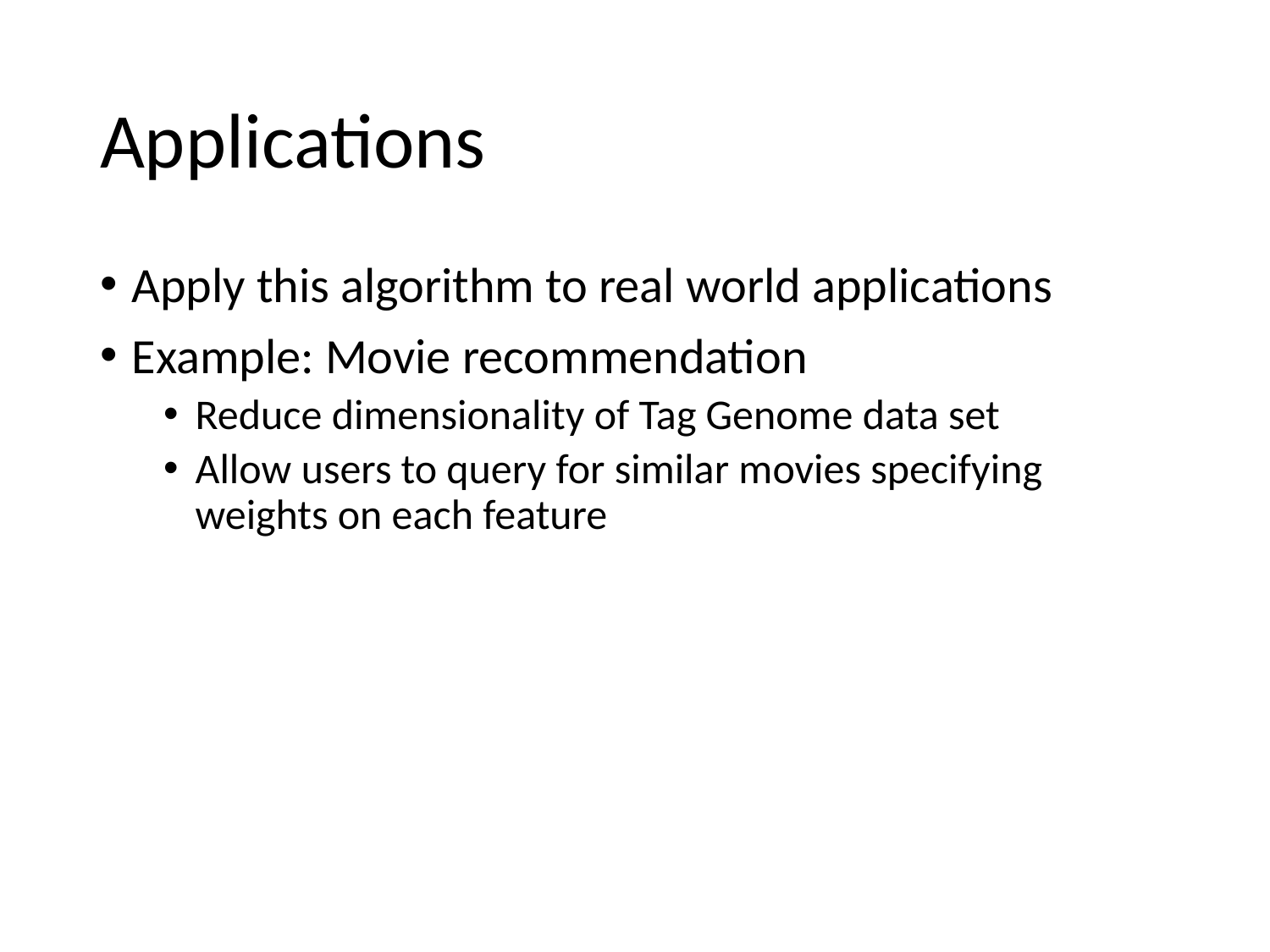

# Applications
Apply this algorithm to real world applications
Example: Movie recommendation
Reduce dimensionality of Tag Genome data set
Allow users to query for similar movies specifying weights on each feature